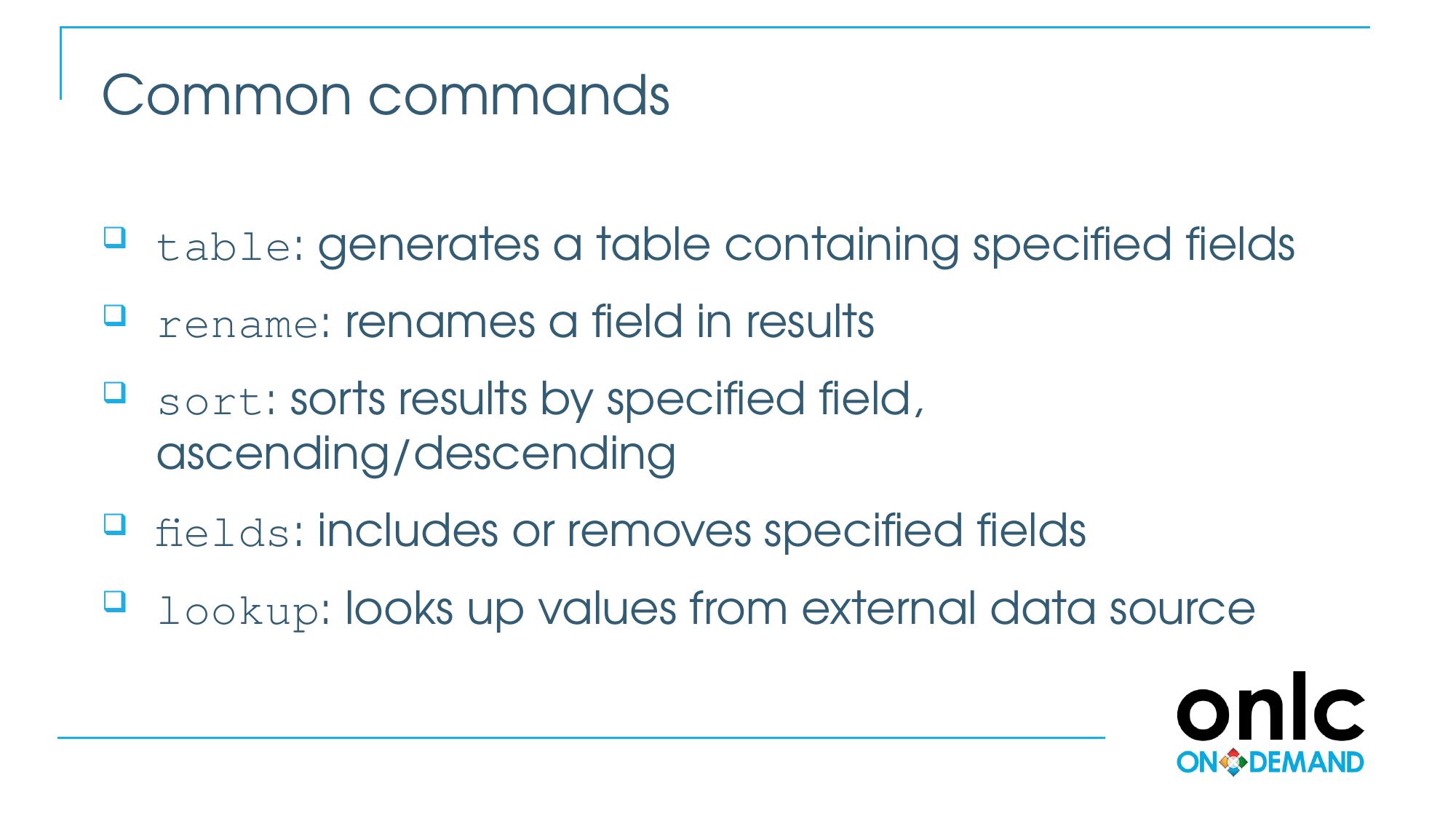

# Common commands
table: generates a table containing specified fields
rename: renames a field in results
sort: sorts results by specified field, ascending/descending
fields: includes or removes specified fields
lookup: looks up values from external data source